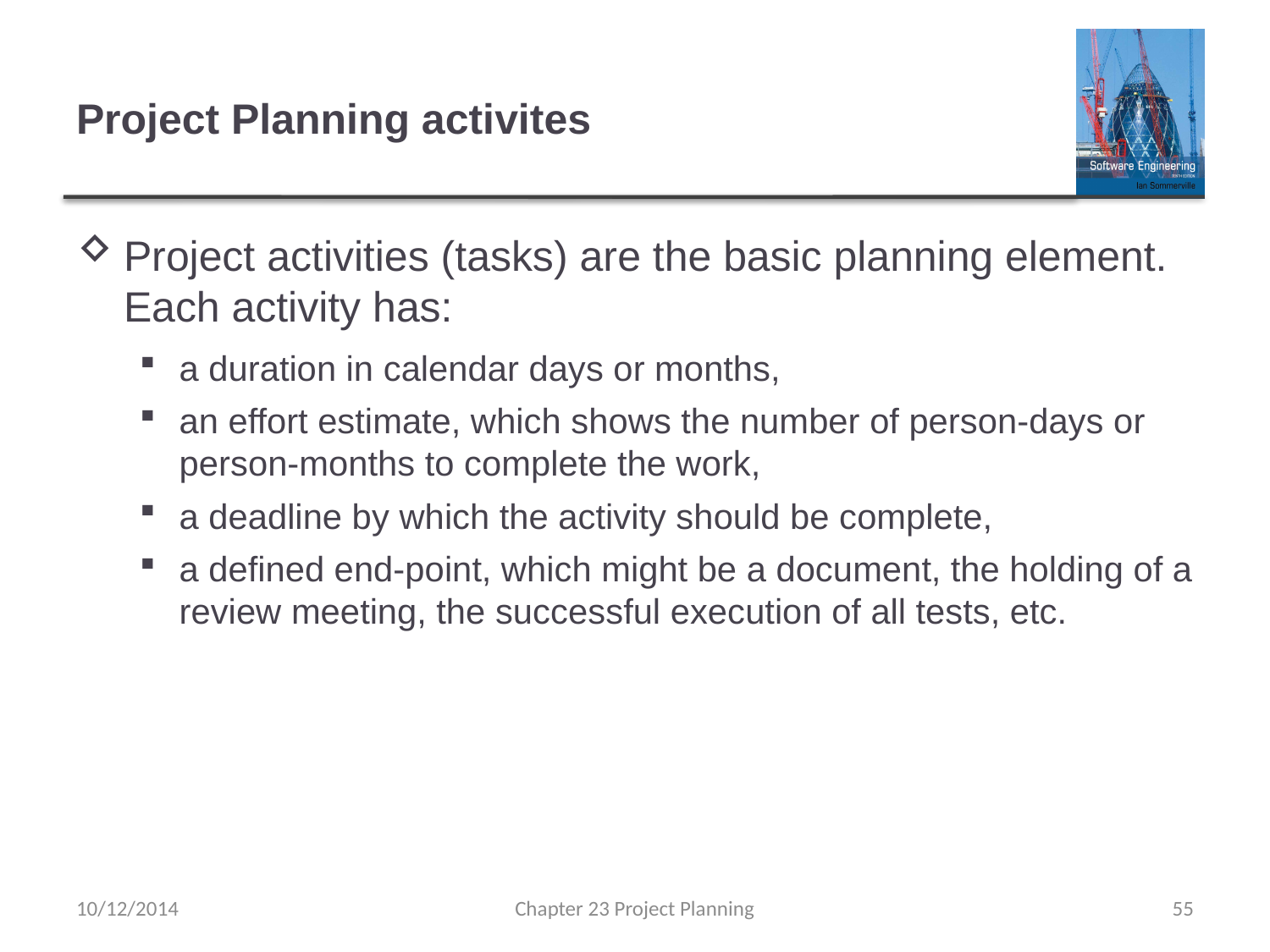

# Project Planning activites
Project activities (tasks) are the basic planning element. Each activity has:
a duration in calendar days or months,
an effort estimate, which shows the number of person-days or person-months to complete the work,
a deadline by which the activity should be complete,
a defined end-point, which might be a document, the holding of a review meeting, the successful execution of all tests, etc.

10/12/2014
Chapter 23 Project Planning
55